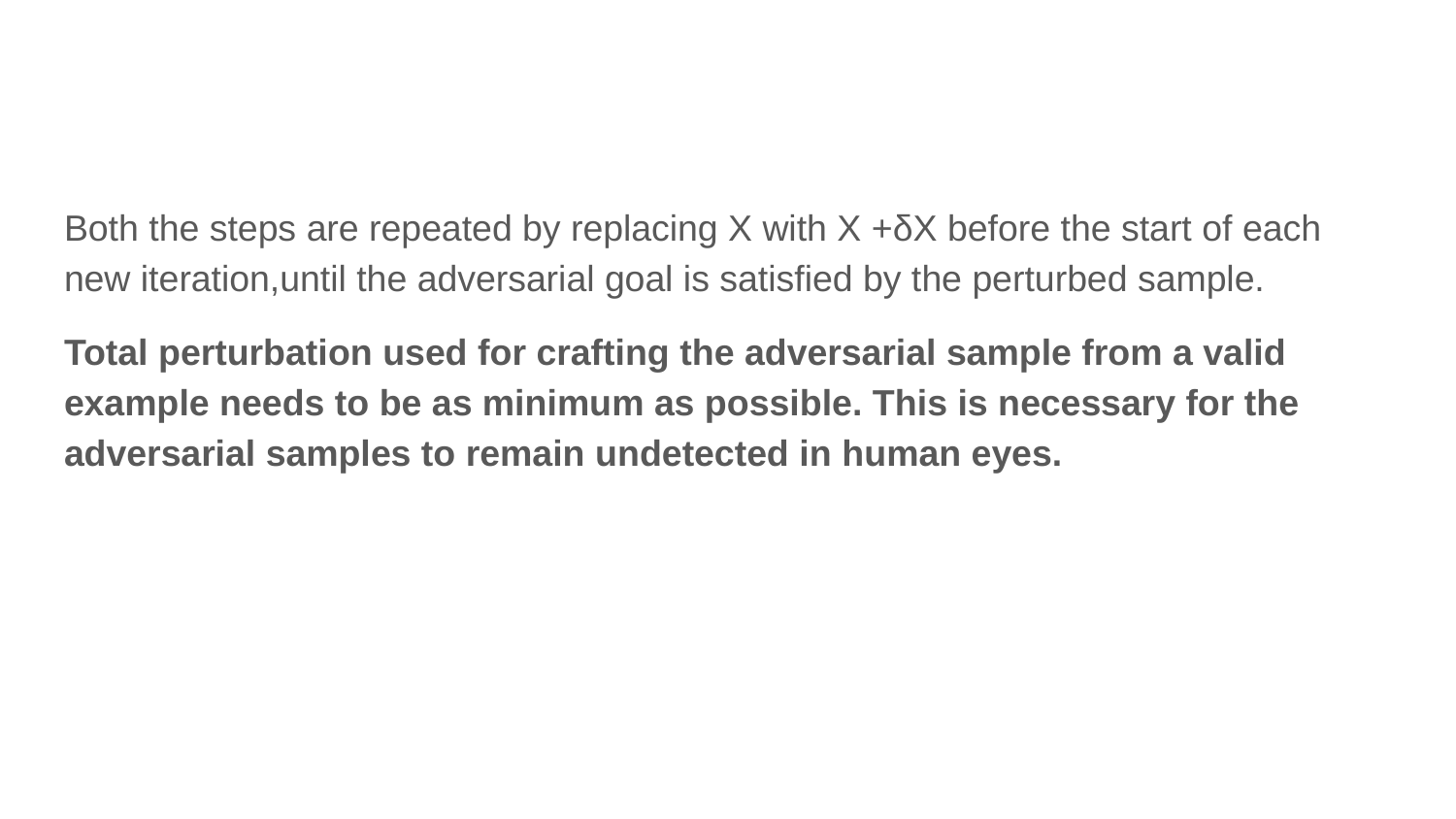

#
Both the steps are repeated by replacing X with X +δX before the start of each new iteration,until the adversarial goal is satisfied by the perturbed sample.
Total perturbation used for crafting the adversarial sample from a valid example needs to be as minimum as possible. This is necessary for the adversarial samples to remain undetected in human eyes.